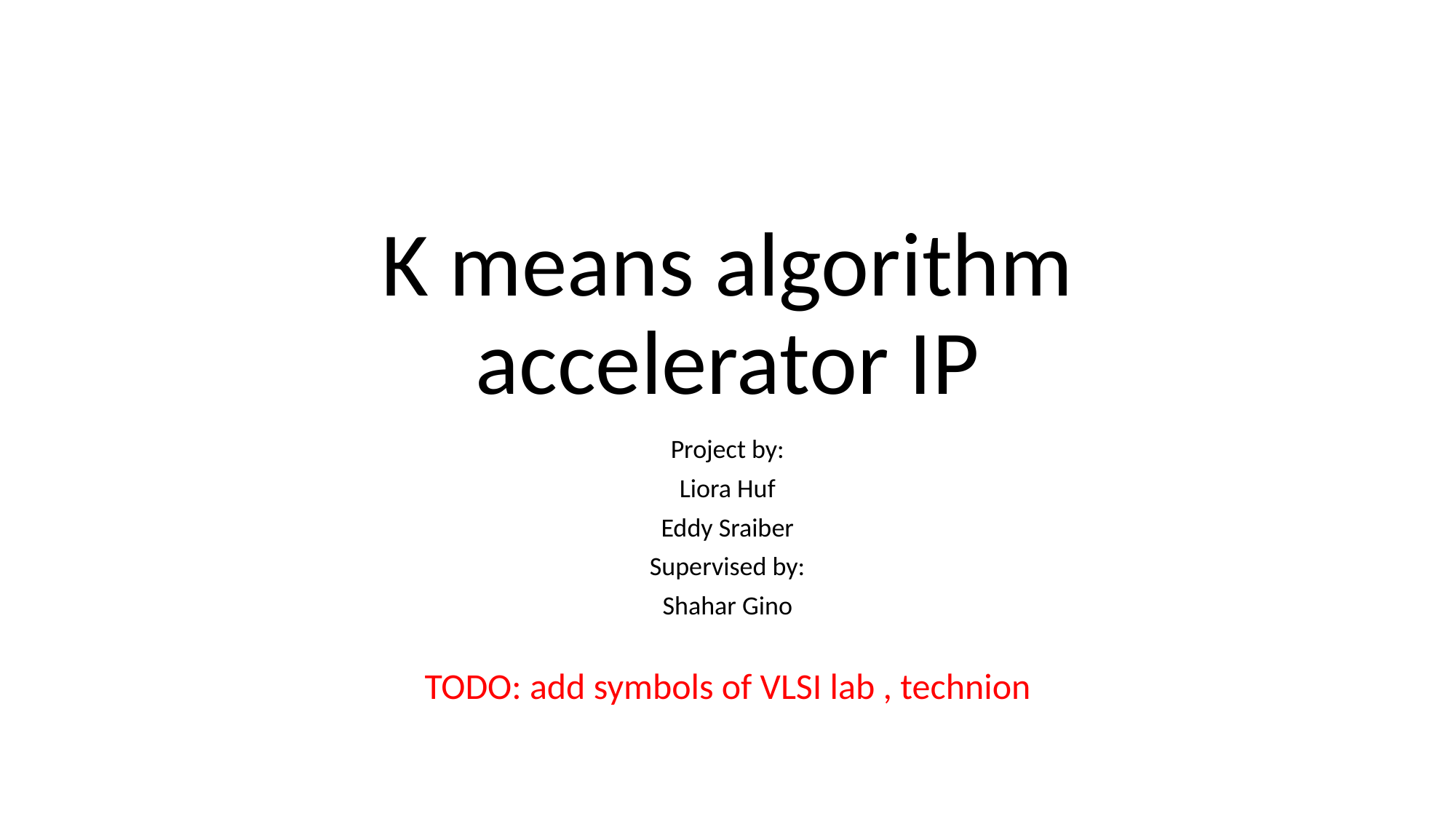

# K means algorithm accelerator IP
Project by:
Liora Huf
Eddy Sraiber
Supervised by:
Shahar Gino

TODO: add symbols of VLSI lab , technion